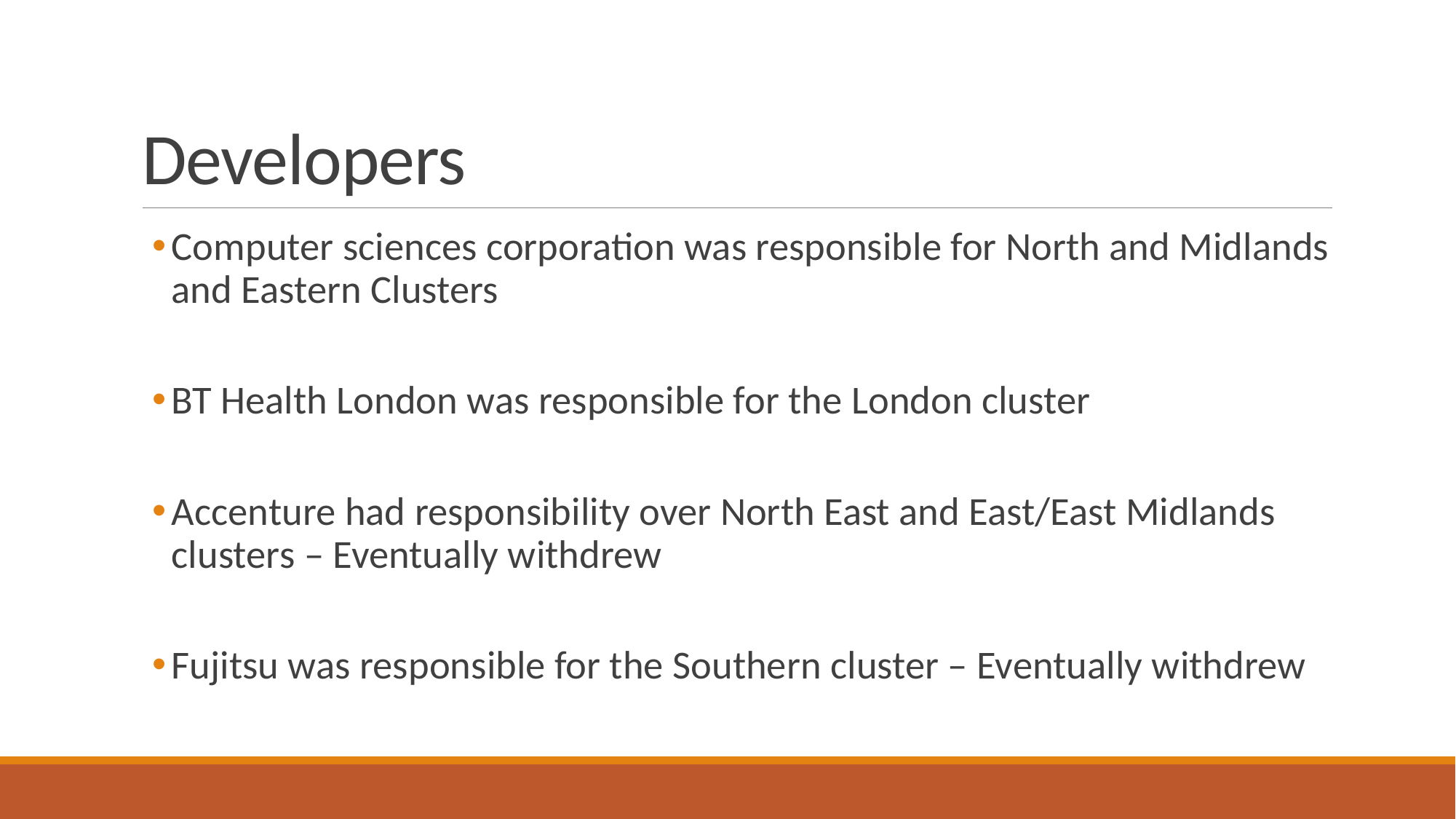

# Developers
Computer sciences corporation was responsible for North and Midlands and Eastern Clusters

BT Health London was responsible for the London cluster

Accenture had responsibility over North East and East/East Midlands clusters – Eventually withdrew

Fujitsu was responsible for the Southern cluster – Eventually withdrew